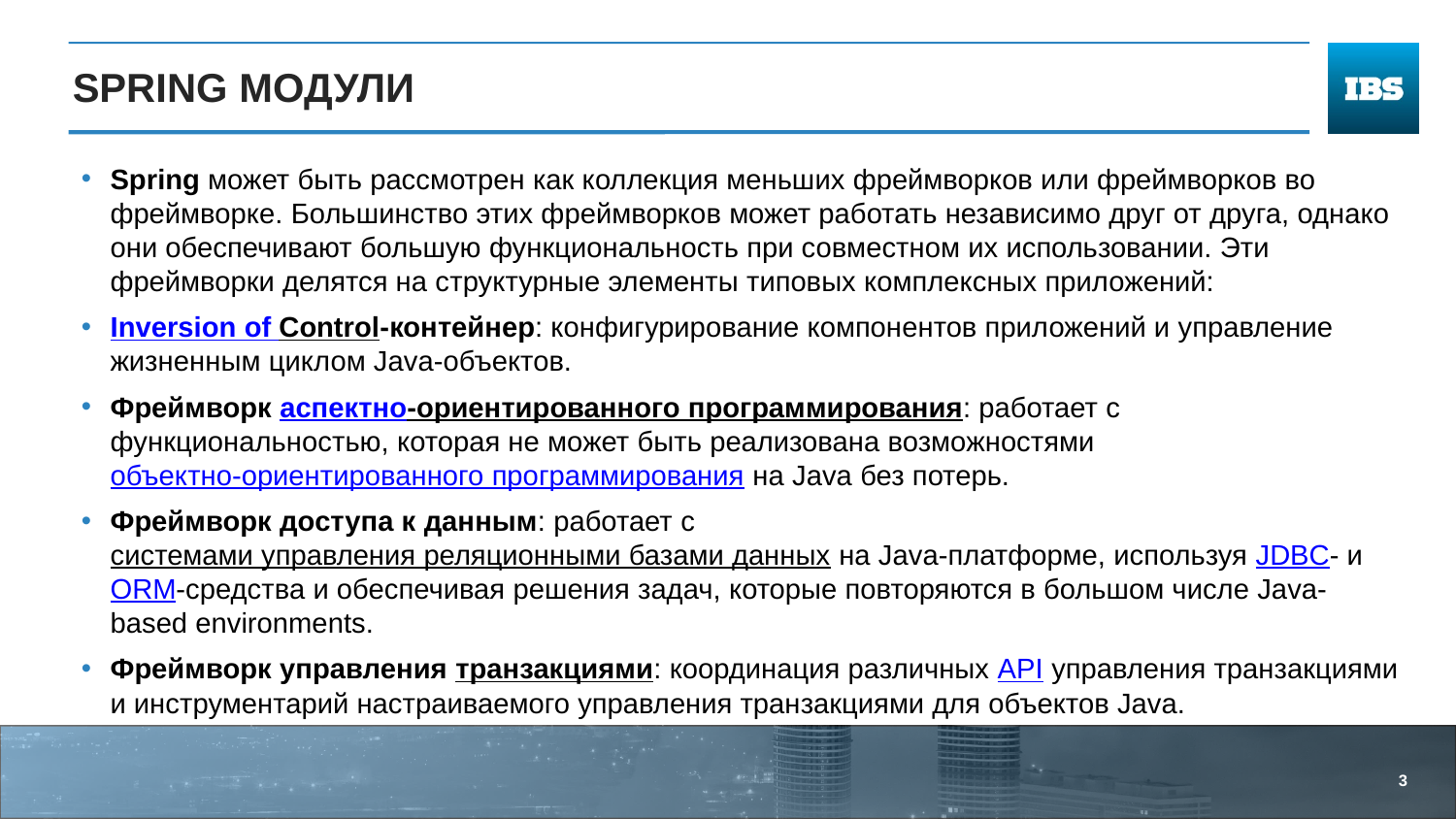

# Spring модули
Spring может быть рассмотрен как коллекция меньших фреймворков или фреймворков во фреймворке. Большинство этих фреймворков может работать независимо друг от друга, однако они обеспечивают большую функциональность при совместном их использовании. Эти фреймворки делятся на структурные элементы типовых комплексных приложений:
Inversion of Control-контейнер: конфигурирование компонентов приложений и управление жизненным циклом Java-объектов.
Фреймворк аспектно-ориентированного программирования: работает с функциональностью, которая не может быть реализована возможностями объектно-ориентированного программирования на Java без потерь.
Фреймворк доступа к данным: работает с системами управления реляционными базами данных на Java-платформе, используя JDBC- и ORM-средства и обеспечивая решения задач, которые повторяются в большом числе Java-based environments.
Фреймворк управления транзакциями: координация различных API управления транзакциями и инструментарий настраиваемого управления транзакциями для объектов Java.